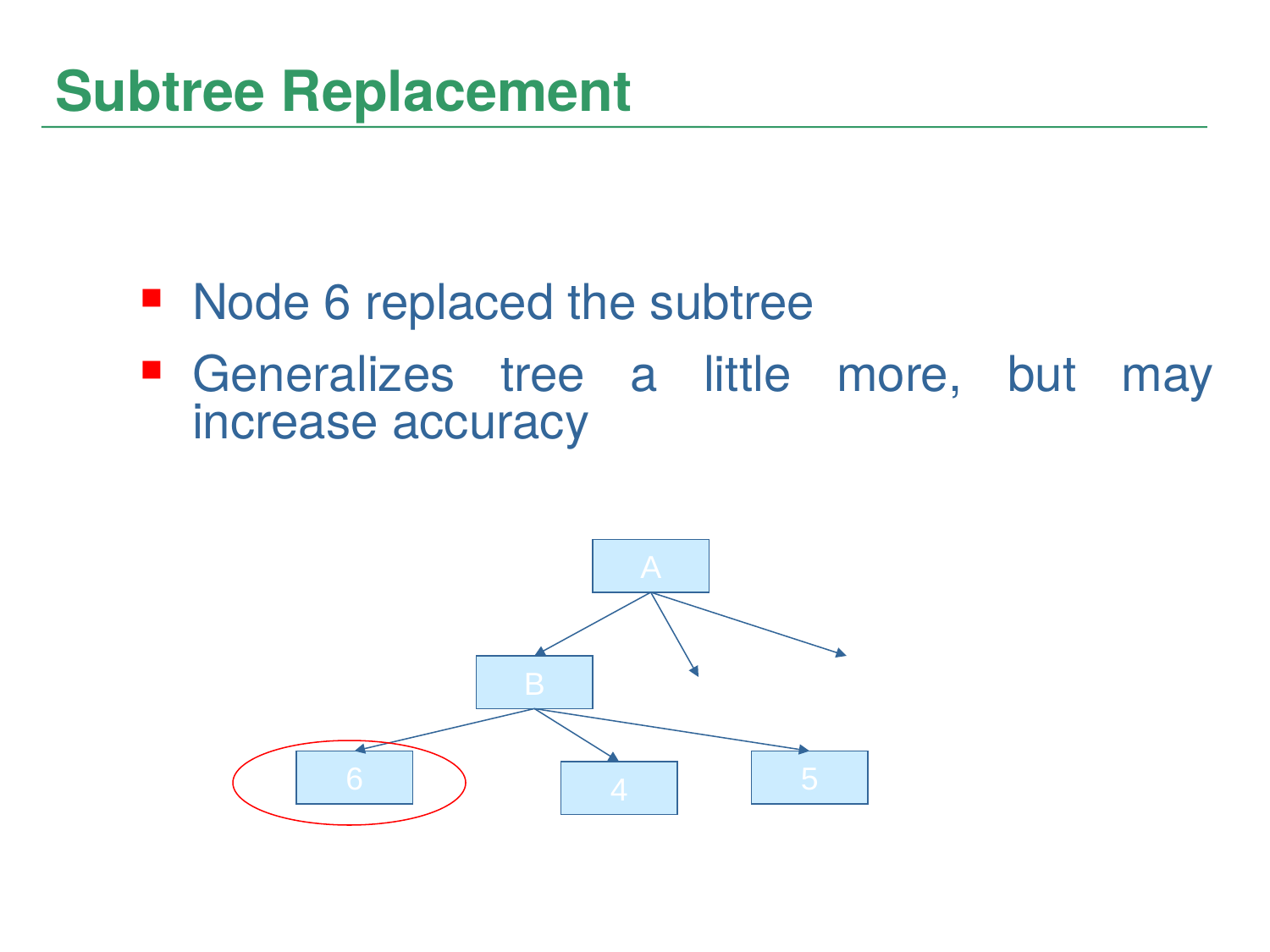

# Subtree Replacement
Node 6 replaced the subtree
Generalizes tree a little more, but may increase accuracy
A
B

6
5
4